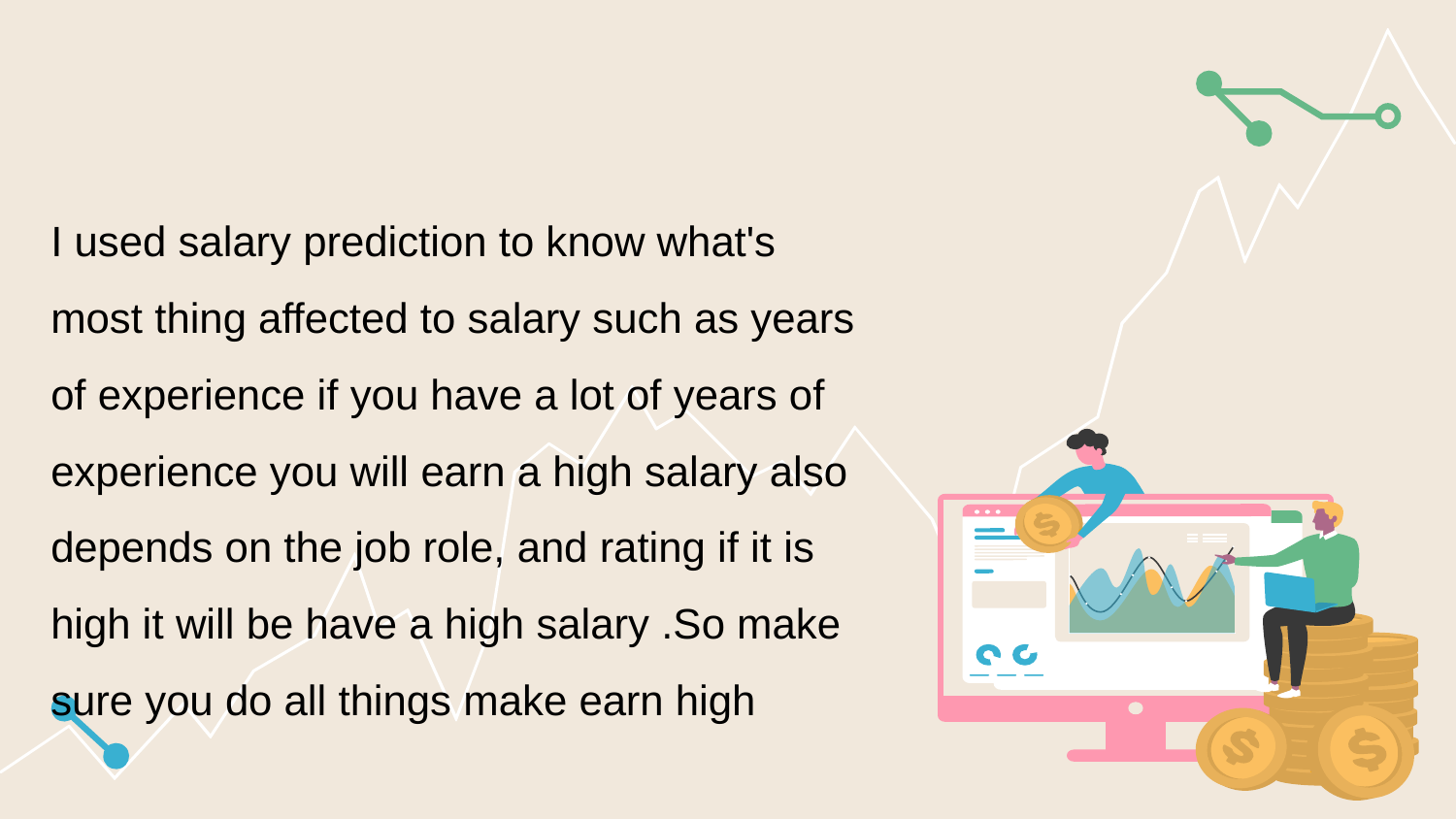

I used salary prediction to know what's most thing affected to salary such as years of experience if you have a lot of years of experience you will earn a high salary also depends on the job role, and rating if it is high it will be have a high salary .So make sure you do all things make earn high